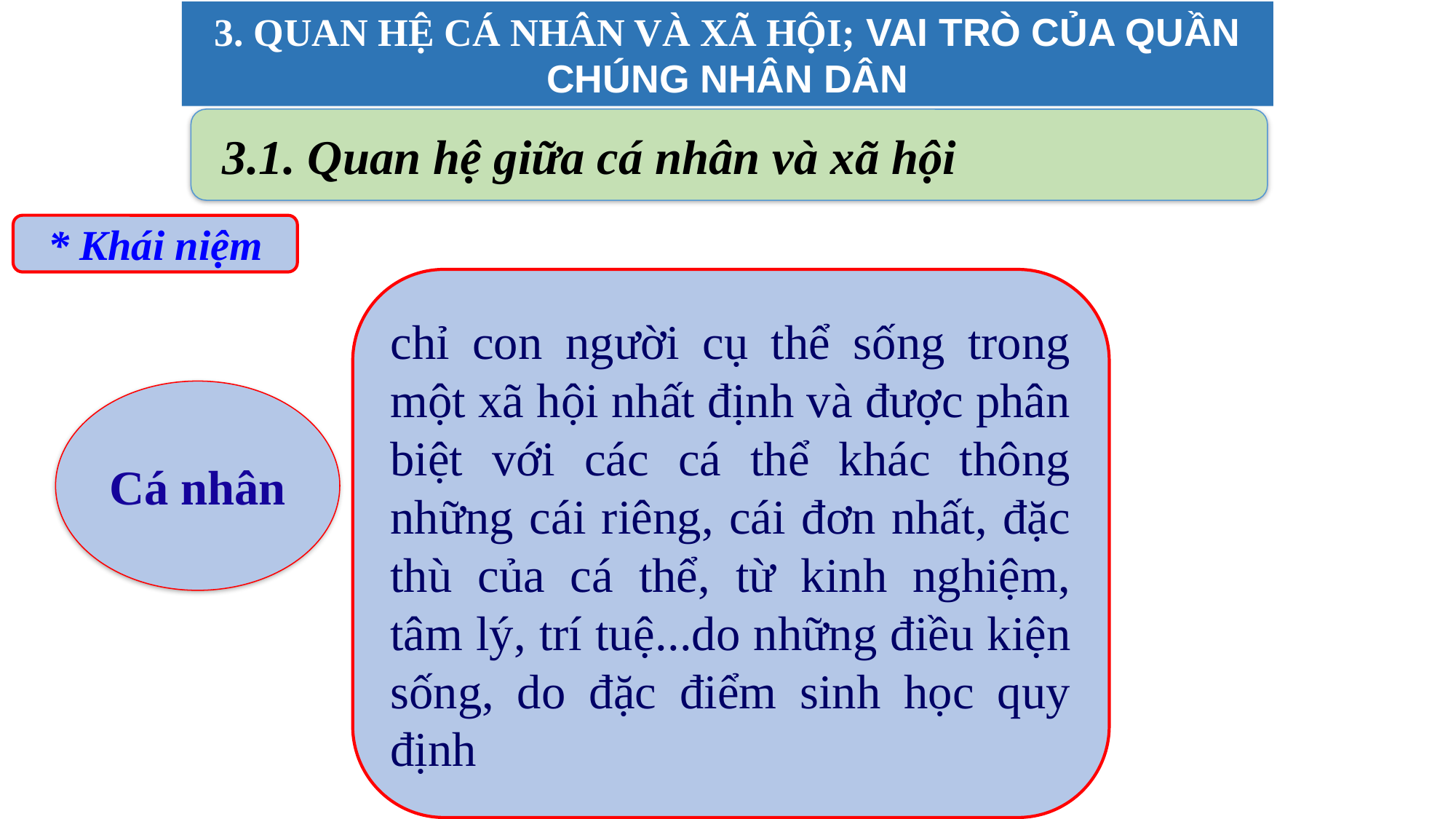

3. QUAN HỆ CÁ NHÂN VÀ XÃ HỘI; VAI TRÒ CỦA QUẦN CHÚNG NHÂN DÂN

3.1. Quan hệ giữa cá nhân và xã hội
* Khái niệm
chỉ con người cụ thể sống trong một xã hội nhất định và được phân biệt với các cá thể khác thông những cái riêng, cái đơn nhất, đặc thù của cá thể, từ kinh nghiệm, tâm lý, trí tuệ...do những điều kiện sống, do đặc điểm sinh học quy định
Cá nhân